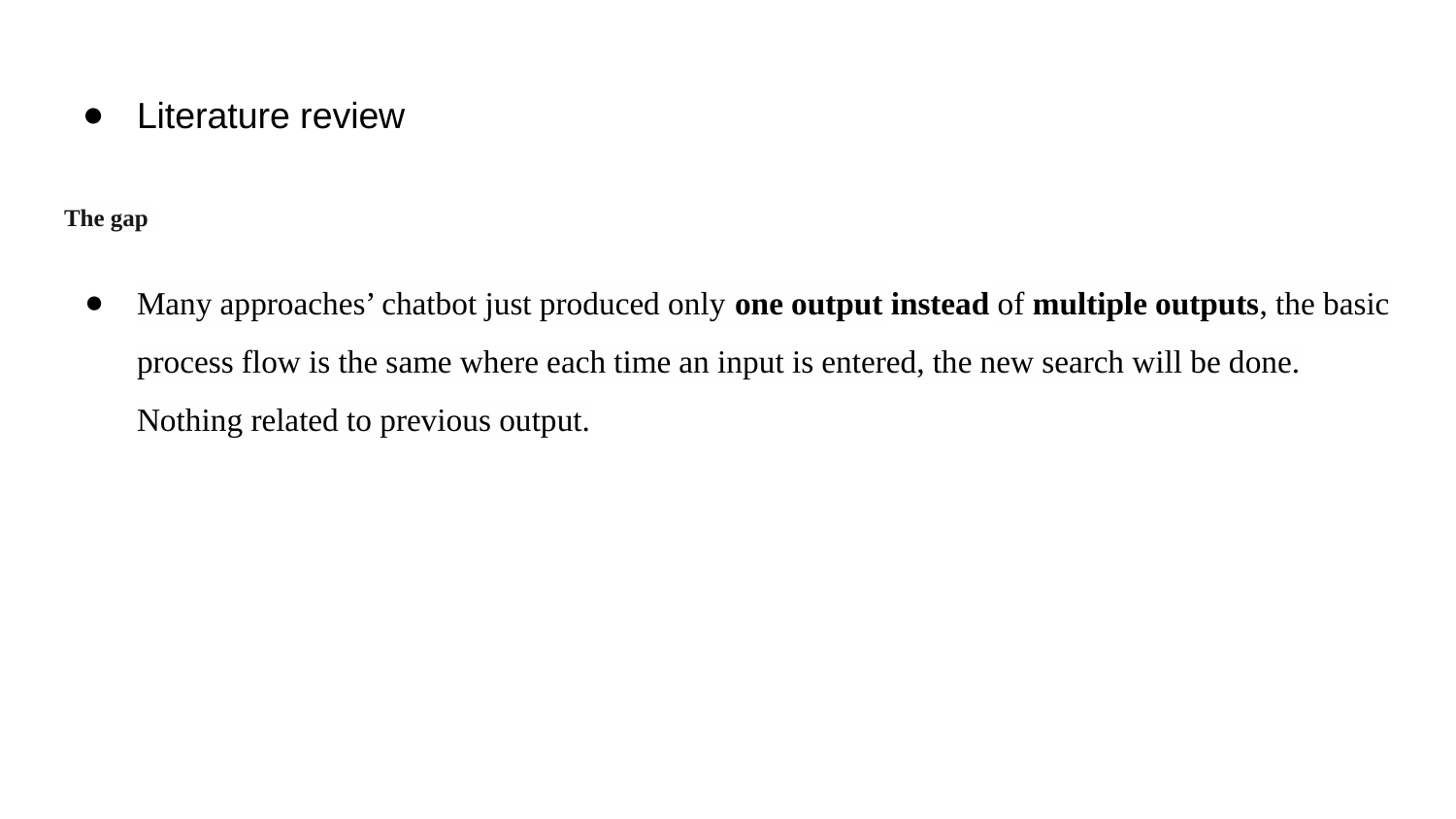

# Literature review

The gap
Many approaches’ chatbot just produced only one output instead of multiple outputs, the basic process flow is the same where each time an input is entered, the new search will be done. Nothing related to previous output.